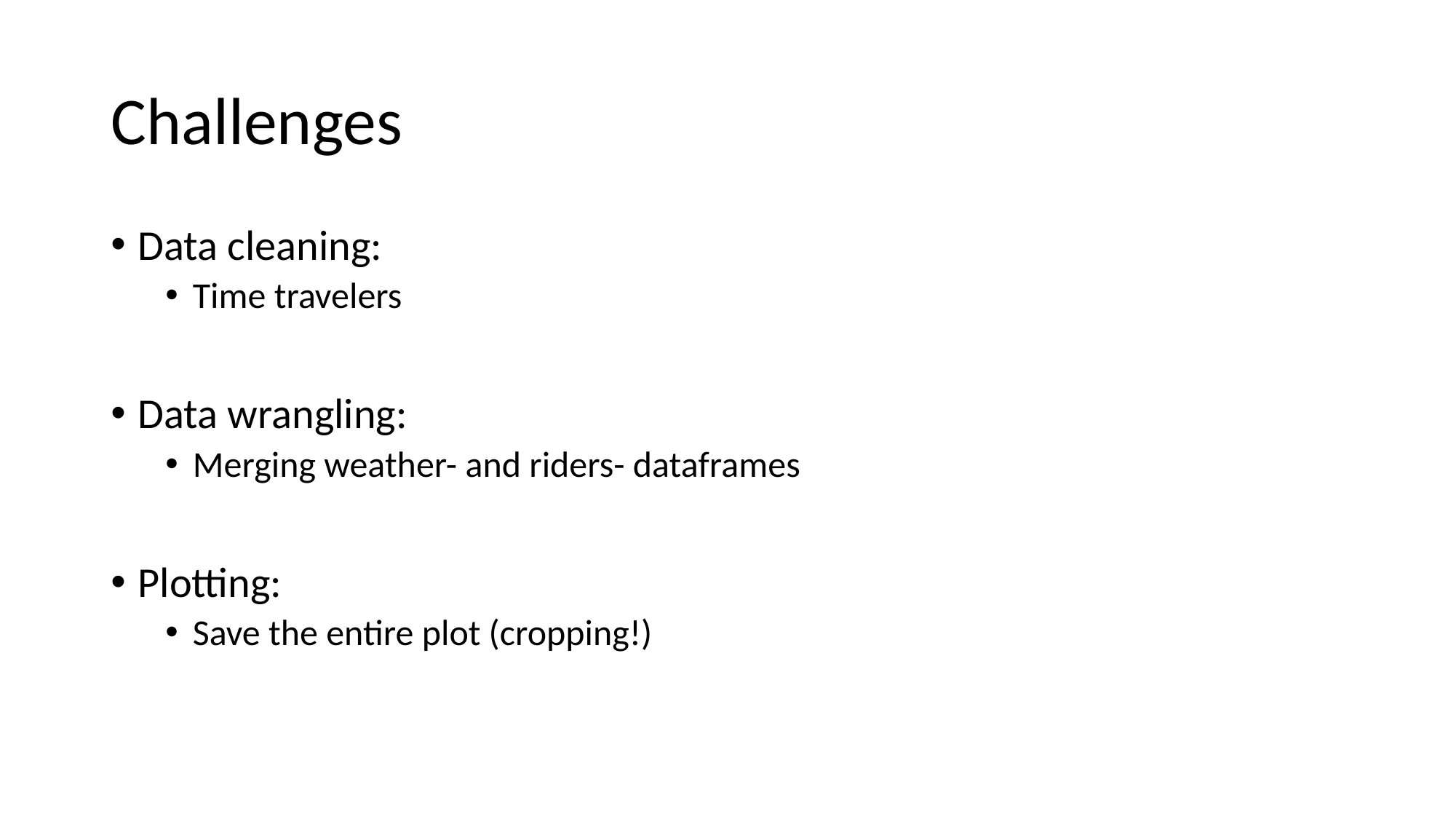

# Challenges
Data cleaning:
Time travelers

Data wrangling:
Merging weather- and riders- dataframes

Plotting:
Save the entire plot (cropping!)